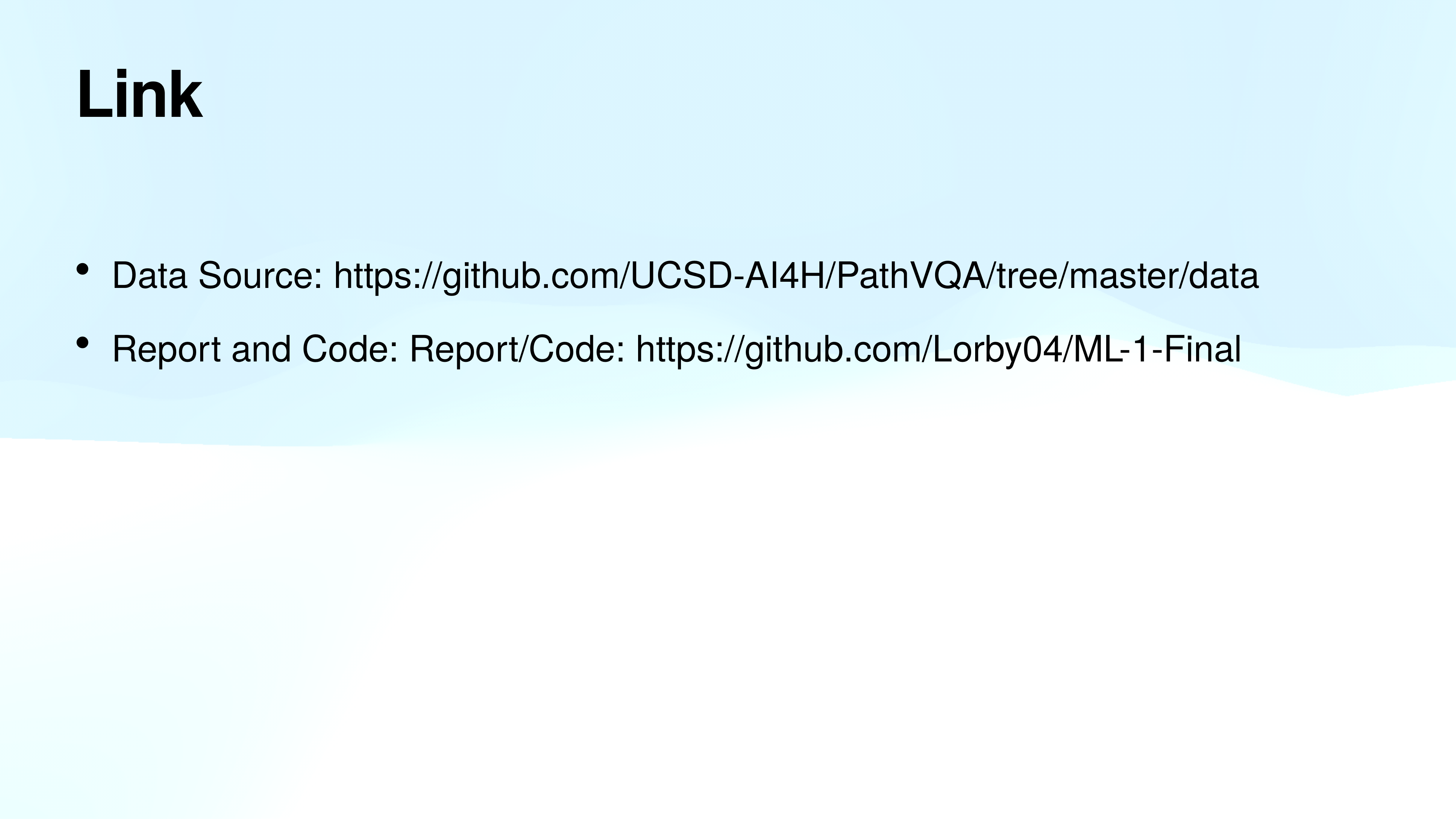

# Link

Data Source: https://github.com/UCSD-AI4H/PathVQA/tree/master/data
Report and Code: Report/Code: https://github.com/Lorby04/ML-1-Final